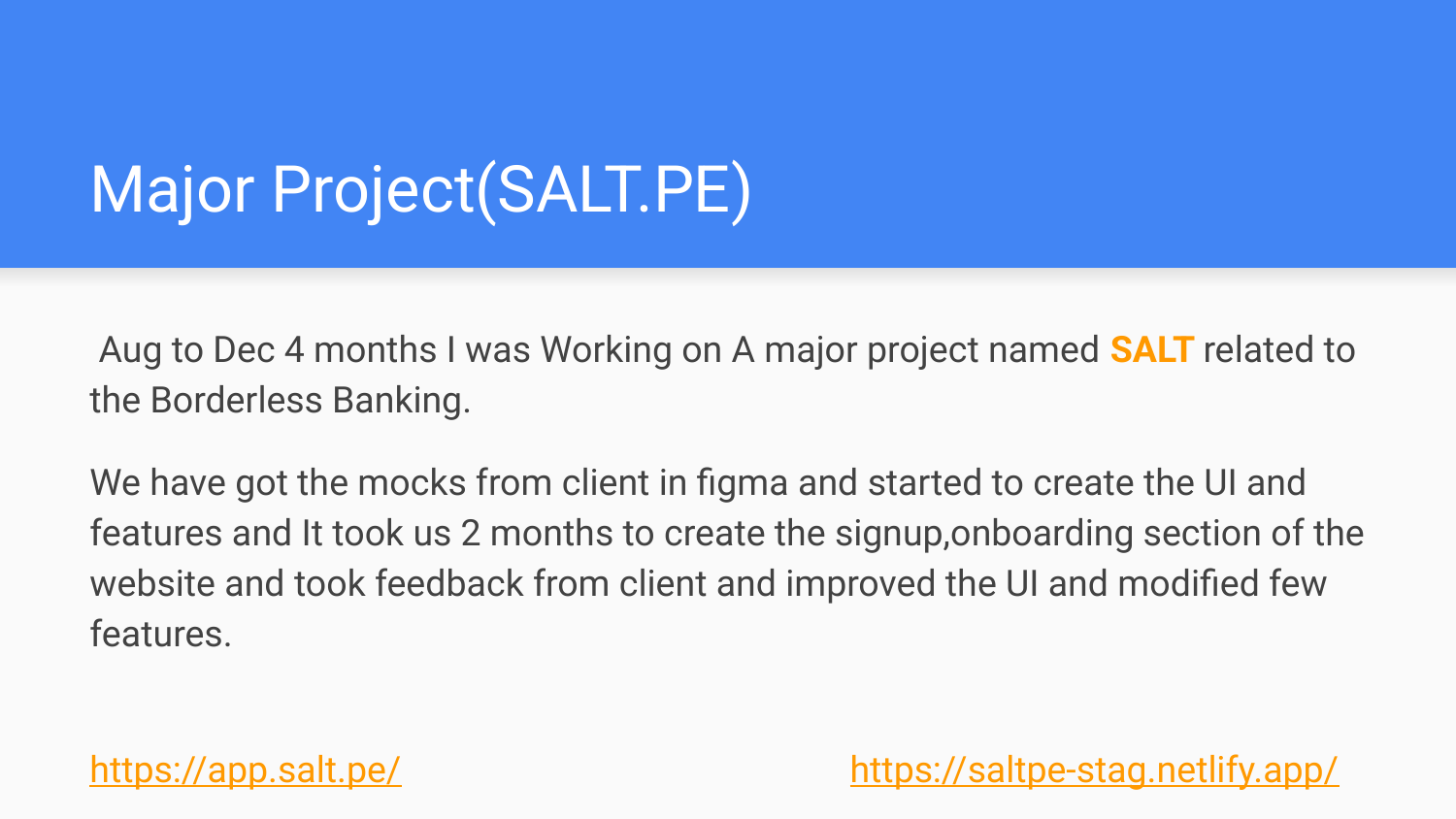

# Major Project(SALT.PE)
 Aug to Dec 4 months I was Working on A major project named SALT related to the Borderless Banking.
We have got the mocks from client in figma and started to create the UI and features and It took us 2 months to create the signup,onboarding section of the website and took feedback from client and improved the UI and modified few features.
https://app.salt.pe/
https://saltpe-stag.netlify.app/